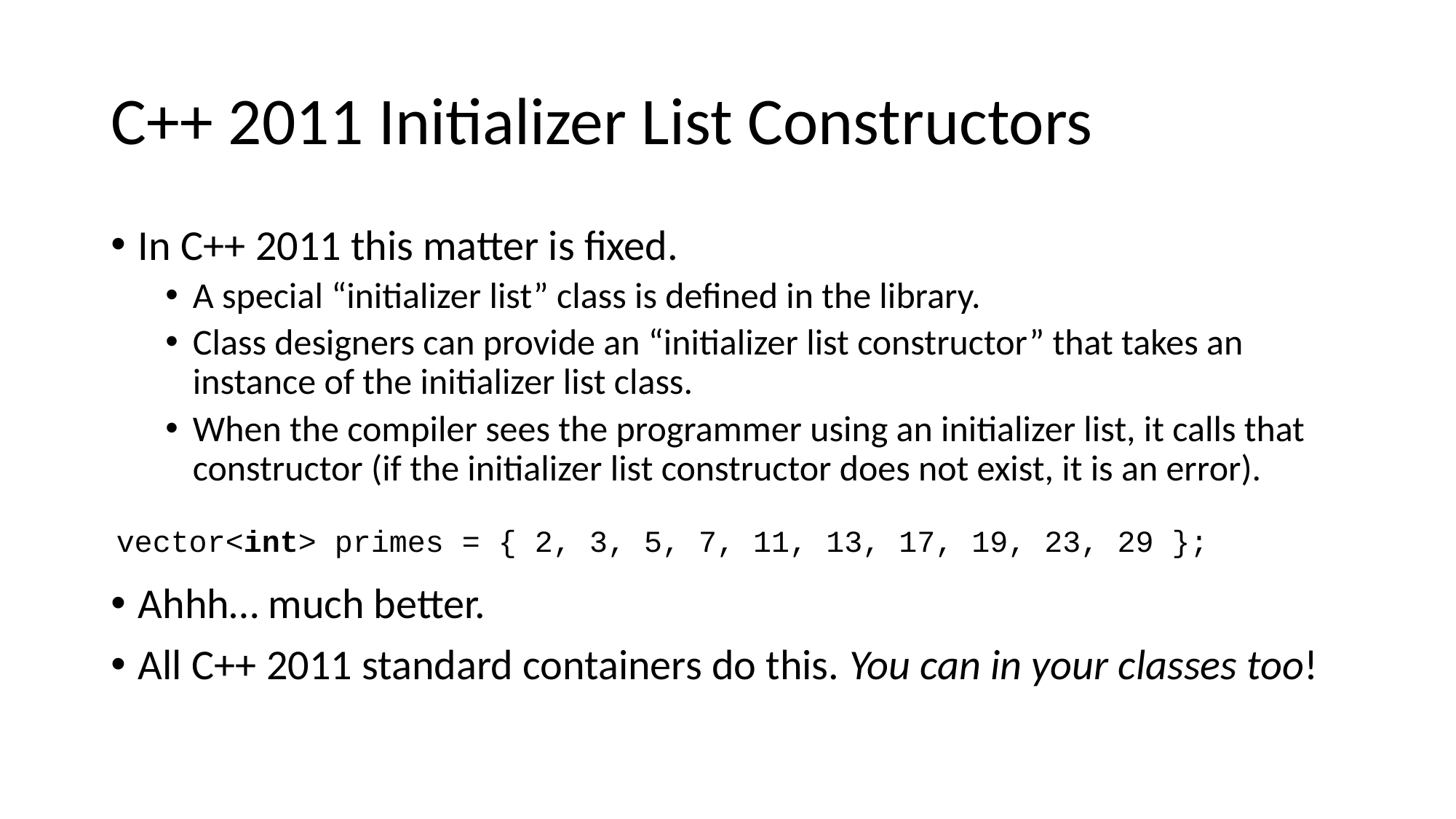

# C++ 2011 Initializer List Constructors
In C++ 2011 this matter is fixed.
A special “initializer list” class is defined in the library.
Class designers can provide an “initializer list constructor” that takes an instance of the initializer list class.
When the compiler sees the programmer using an initializer list, it calls that constructor (if the initializer list constructor does not exist, it is an error).
Ahhh… much better.
All C++ 2011 standard containers do this. You can in your classes too!
vector<int> primes = { 2, 3, 5, 7, 11, 13, 17, 19, 23, 29 };